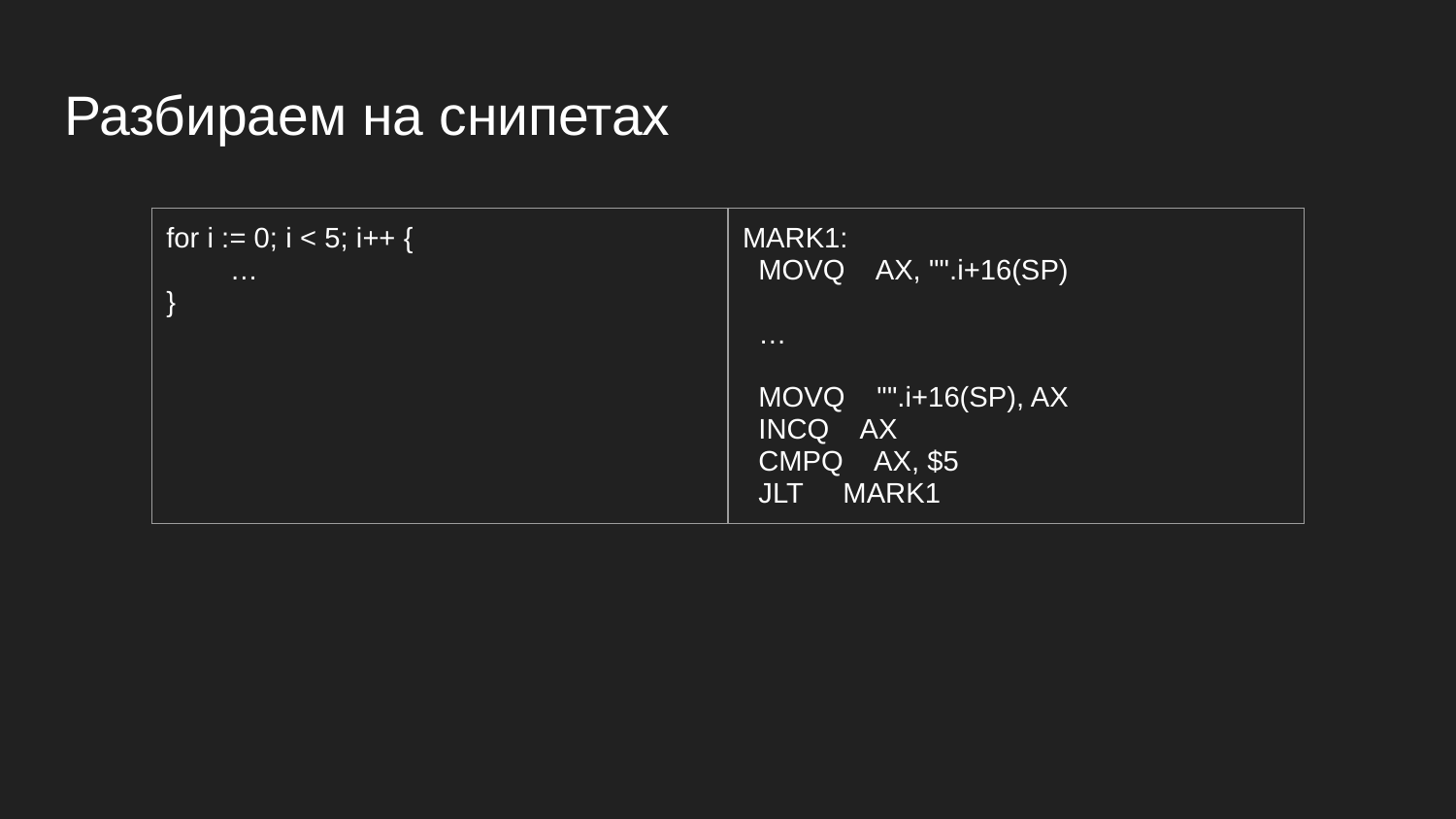

# Разбираем на снипетах
| for i := 0; i < 5; i++ { … } | MARK1: MOVQ AX, "".i+16(SP) … MOVQ "".i+16(SP), AX INCQ AX CMPQ AX, $5 JLT MARK1 |
| --- | --- |